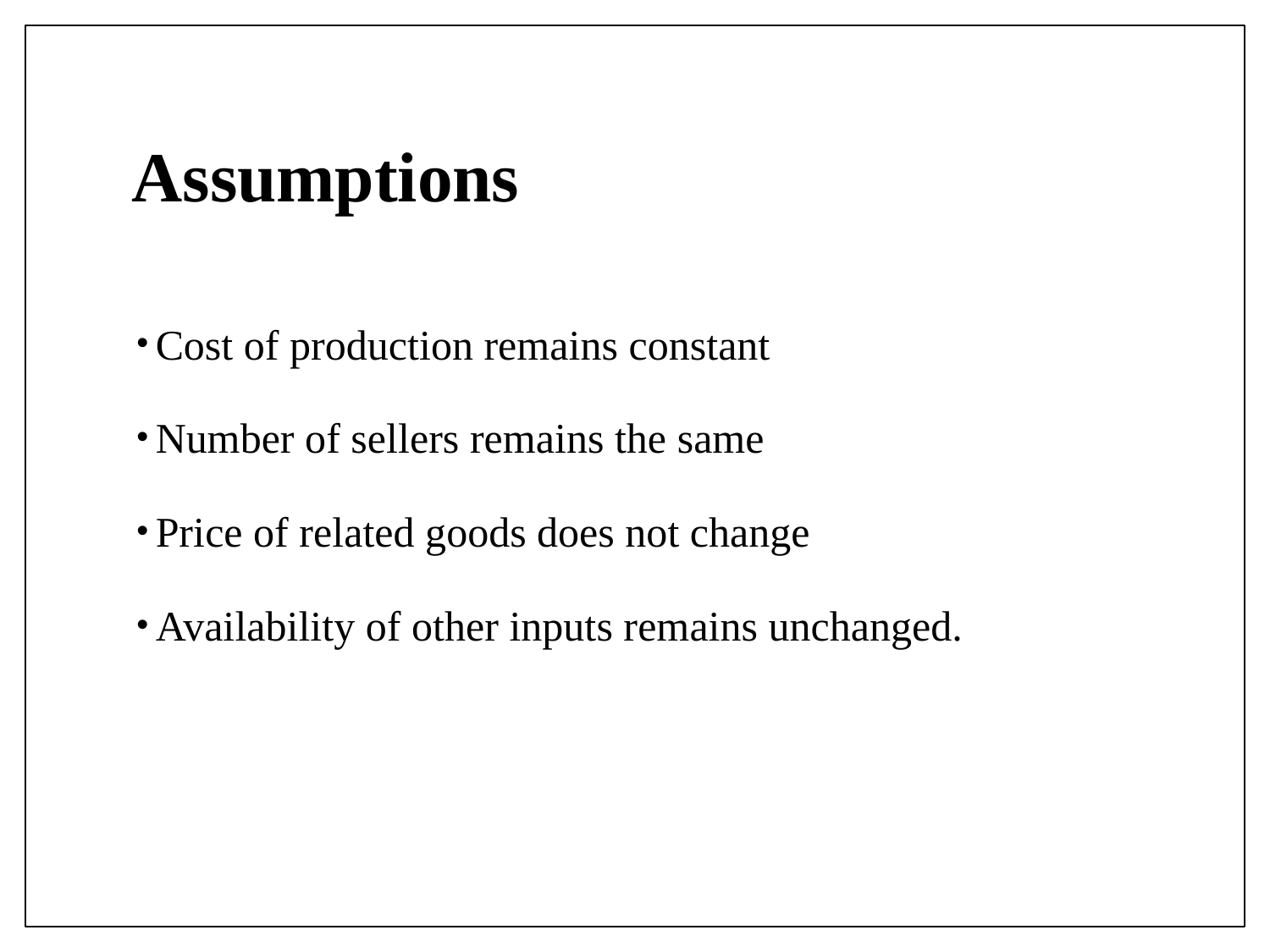

# Assumptions
Cost of production remains constant
Number of sellers remains the same
Price of related goods does not change
Availability of other inputs remains unchanged.